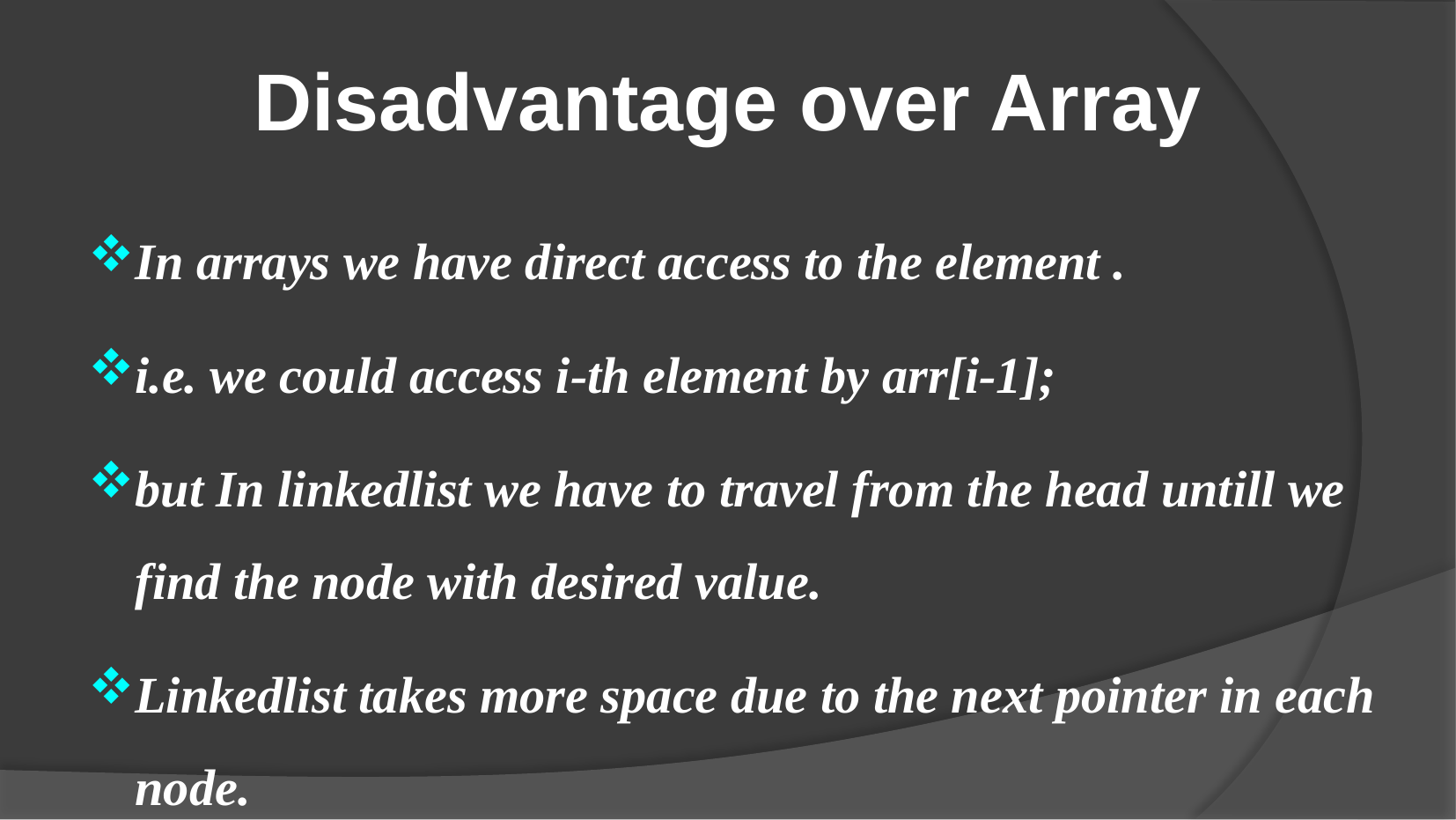

Disadvantage over Array
In arrays we have direct access to the element .
i.e. we could access i-th element by arr[i-1];
but In linkedlist we have to travel from the head untill we find the node with desired value.
Linkedlist takes more space due to the next pointer in each node.